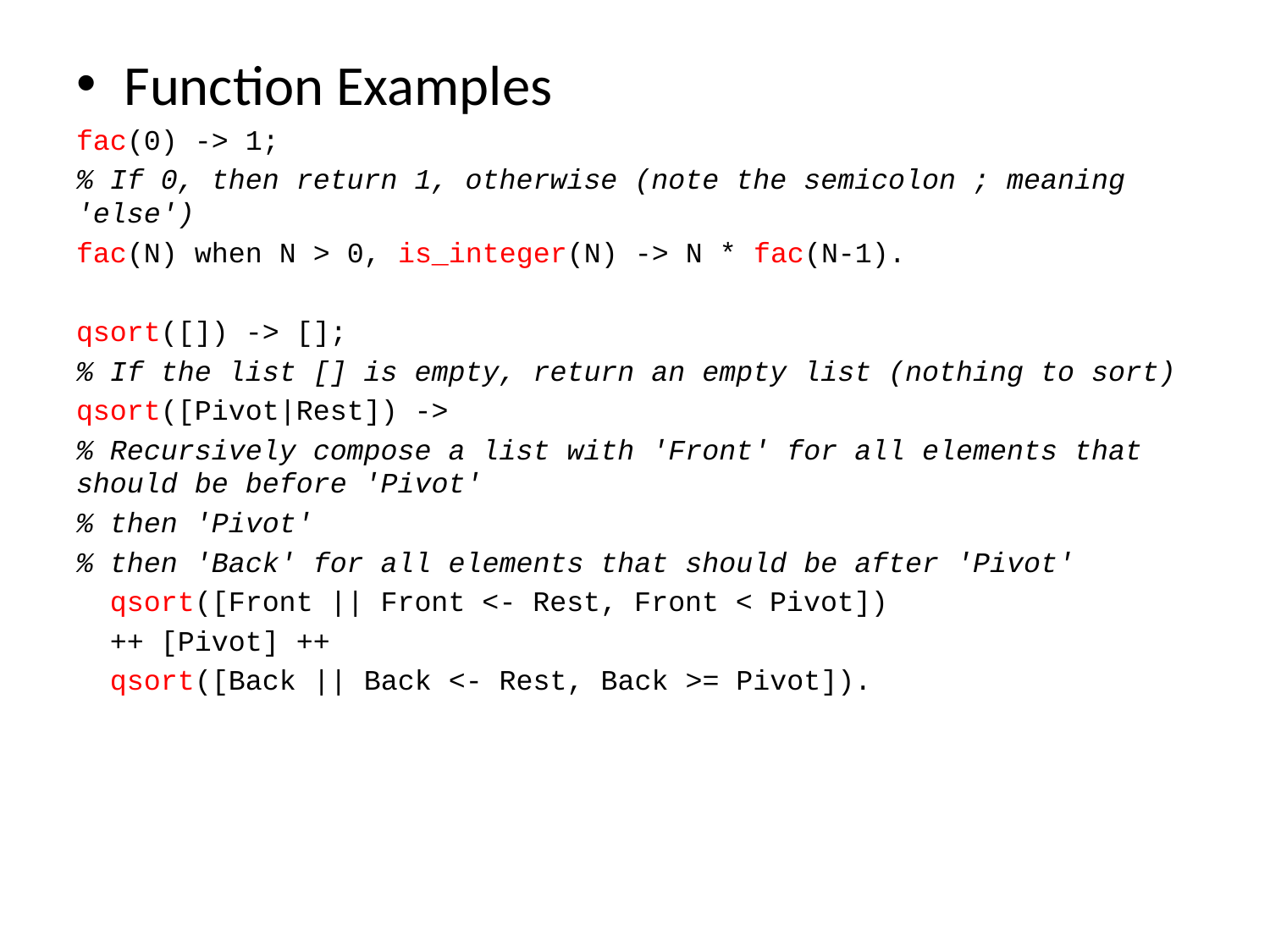

Function Examples
fac(0) -> 1;
% If 0, then return 1, otherwise (note the semicolon ; meaning 'else')
fac(N) when N > 0, is_integer(N) -> N * fac(N-1).

qsort([]) -> [];
% If the list [] is empty, return an empty list (nothing to sort)
qsort([Pivot|Rest]) ->
% Recursively compose a list with 'Front' for all elements that should be before 'Pivot'
% then 'Pivot'
% then 'Back' for all elements that should be after 'Pivot'
  qsort([Front || Front <- Rest, Front < Pivot])
  ++ [Pivot] ++
  qsort([Back || Back <- Rest, Back >= Pivot]).